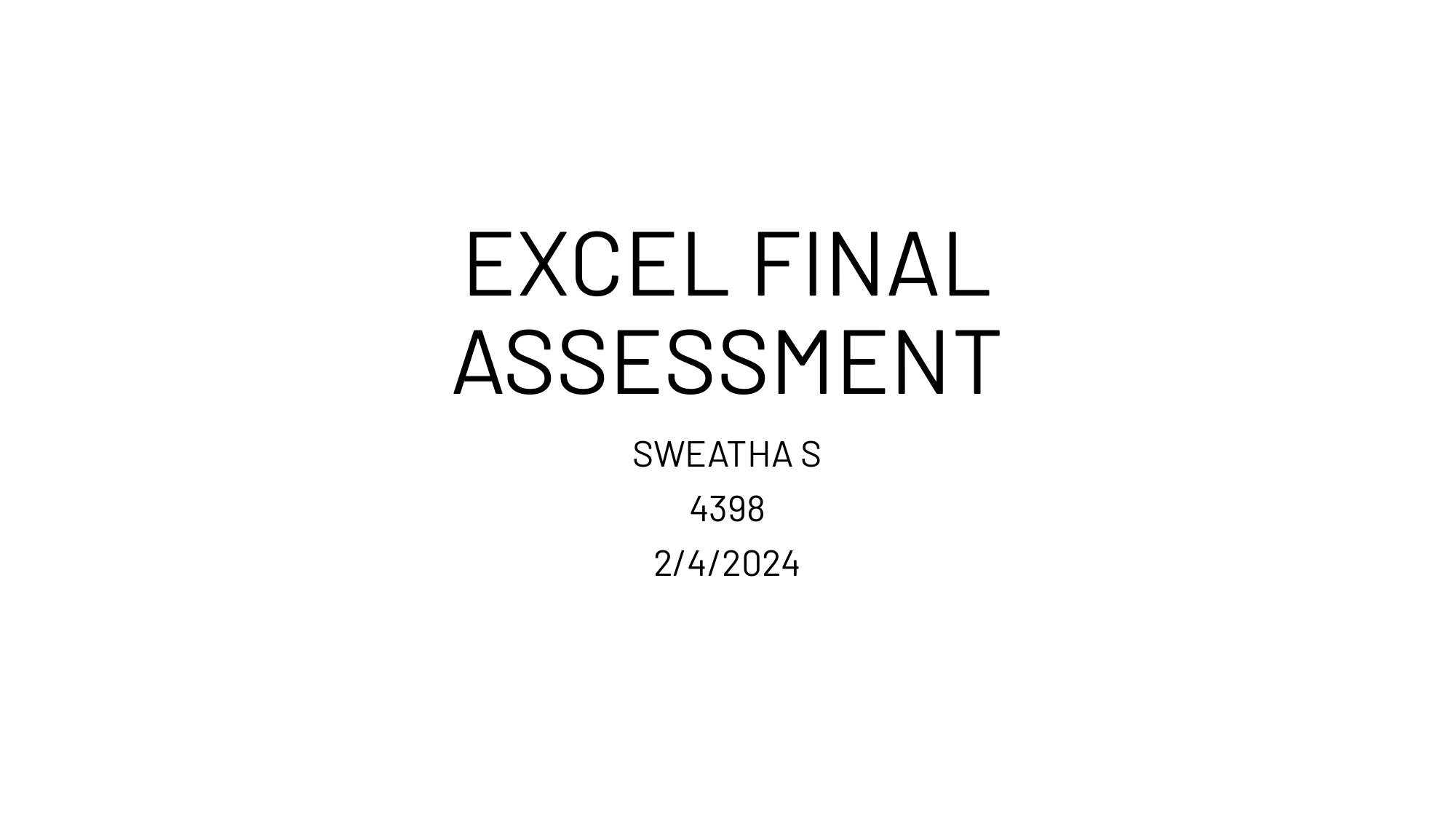

# EXCEL FINAL ASSESSMENT
SWEATHA S
4398
2/4/2024